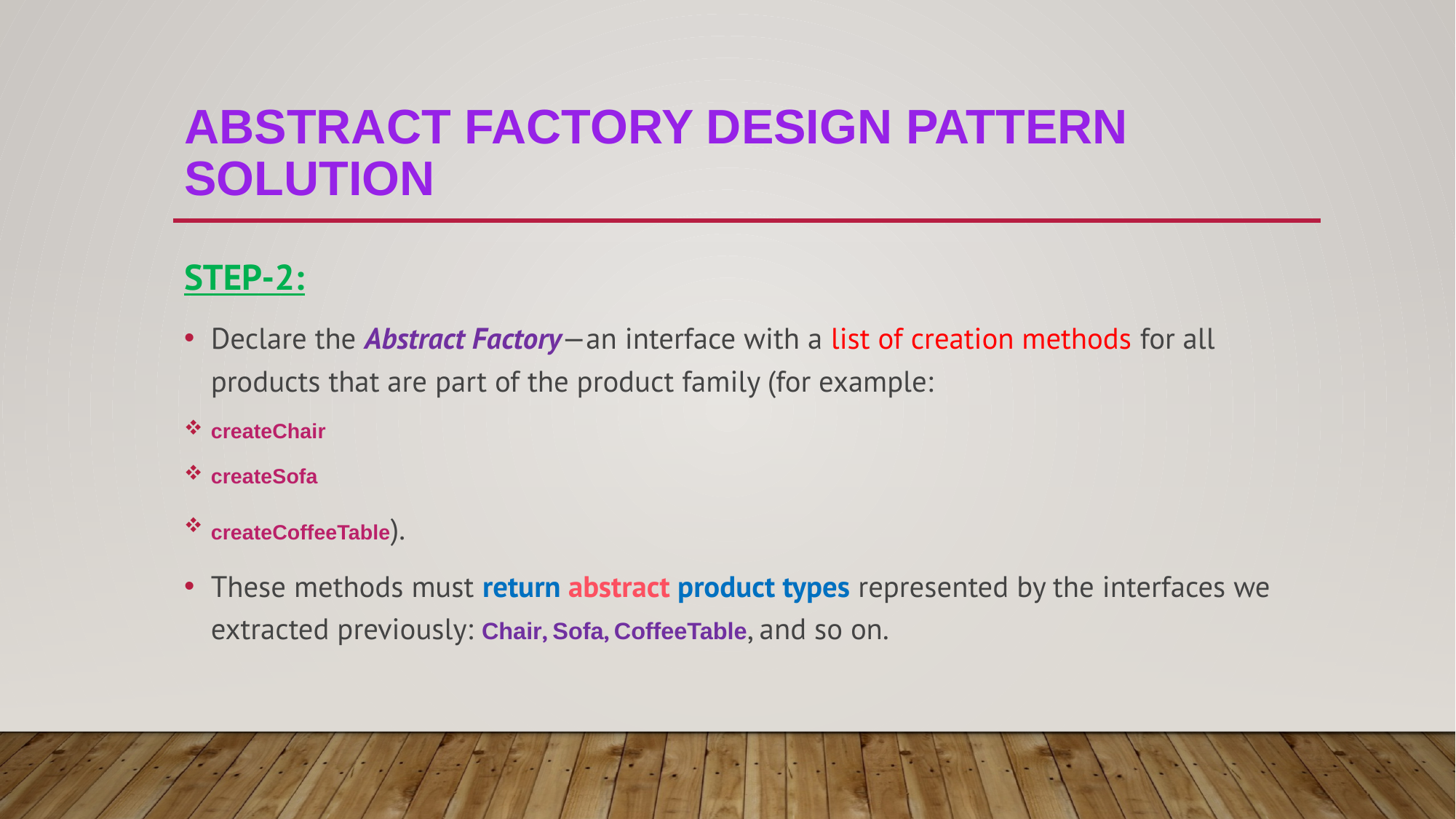

# Abstract Factory design pattern Solution
STEP-2:
Declare the Abstract Factory—an interface with a list of creation methods for all products that are part of the product family (for example:
createChair
createSofa
createCoffeeTable).
These methods must return abstract product types represented by the interfaces we extracted previously: Chair, Sofa, CoffeeTable, and so on.